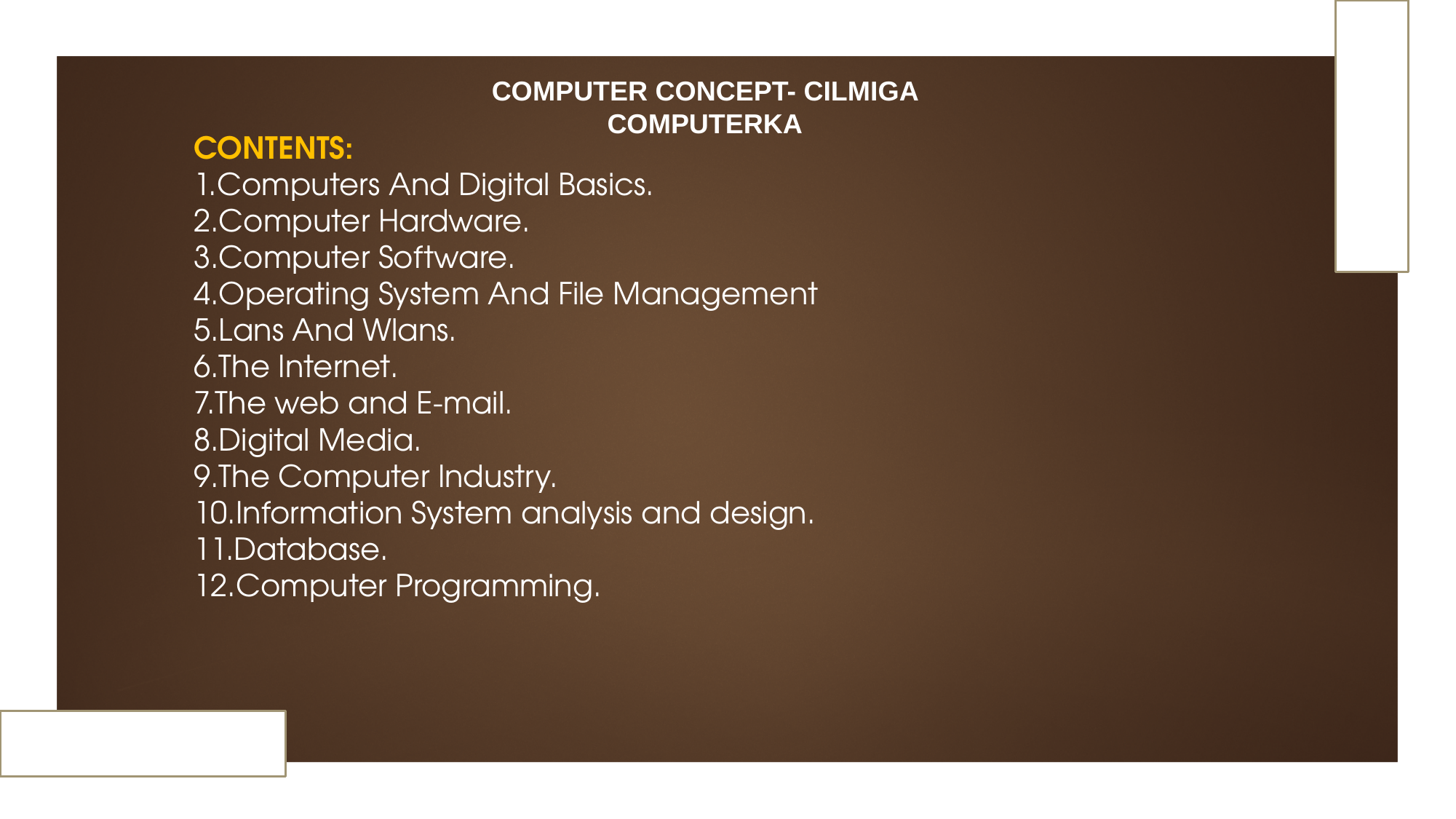

1
COMPUTER CONCEPT- CILMIGA COMPUTERKA
CONTENTS:
1.Computers And Digital Basics.
2.Computer Hardware.
3.Computer Software.
4.Operating System And File Management
5.Lans And Wlans.
6.The Internet.
7.The web and E-mail.
8.Digital Media.
9.The Computer Industry.
10.Information System analysis and design.
11.Database.
12.Computer Programming.